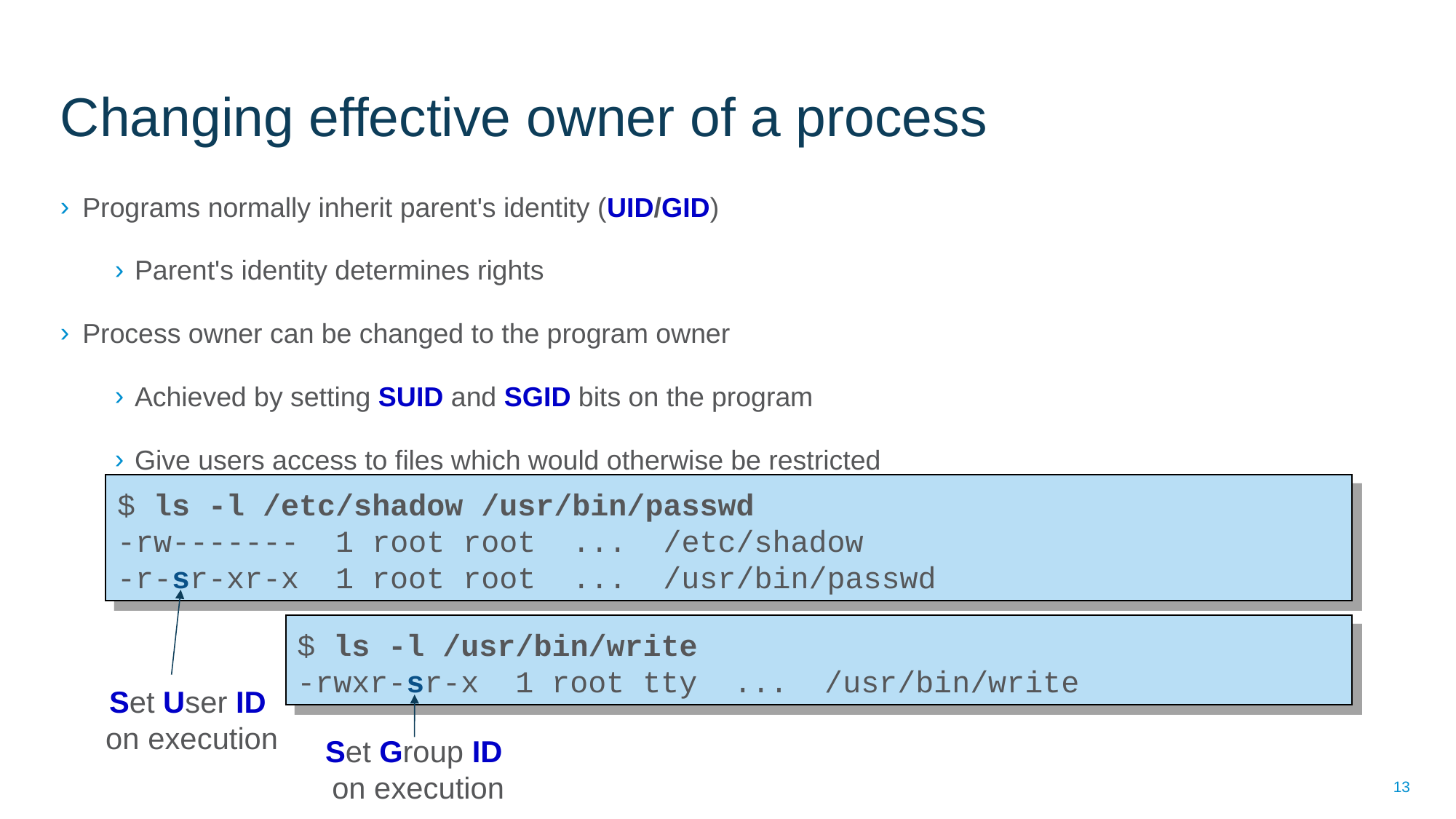

# Changing effective owner of a process
Programs normally inherit parent's identity (UID/GID)‏
Parent's identity determines rights
Process owner can be changed to the program owner
Achieved by setting SUID and SGID bits on the program
Give users access to files which would otherwise be restricted

$ ls -l /etc/shadow /usr/bin/passwd
-rw-------  1 root root  ...  /etc/shadow
-r-sr-xr-x  1 root root  ...  /usr/bin/passwd

$ ls -l /usr/bin/write
-rwxr-sr-x  1 root tty  ...  /usr/bin/write
Set User ID
on execution

Set Group ID
on execution